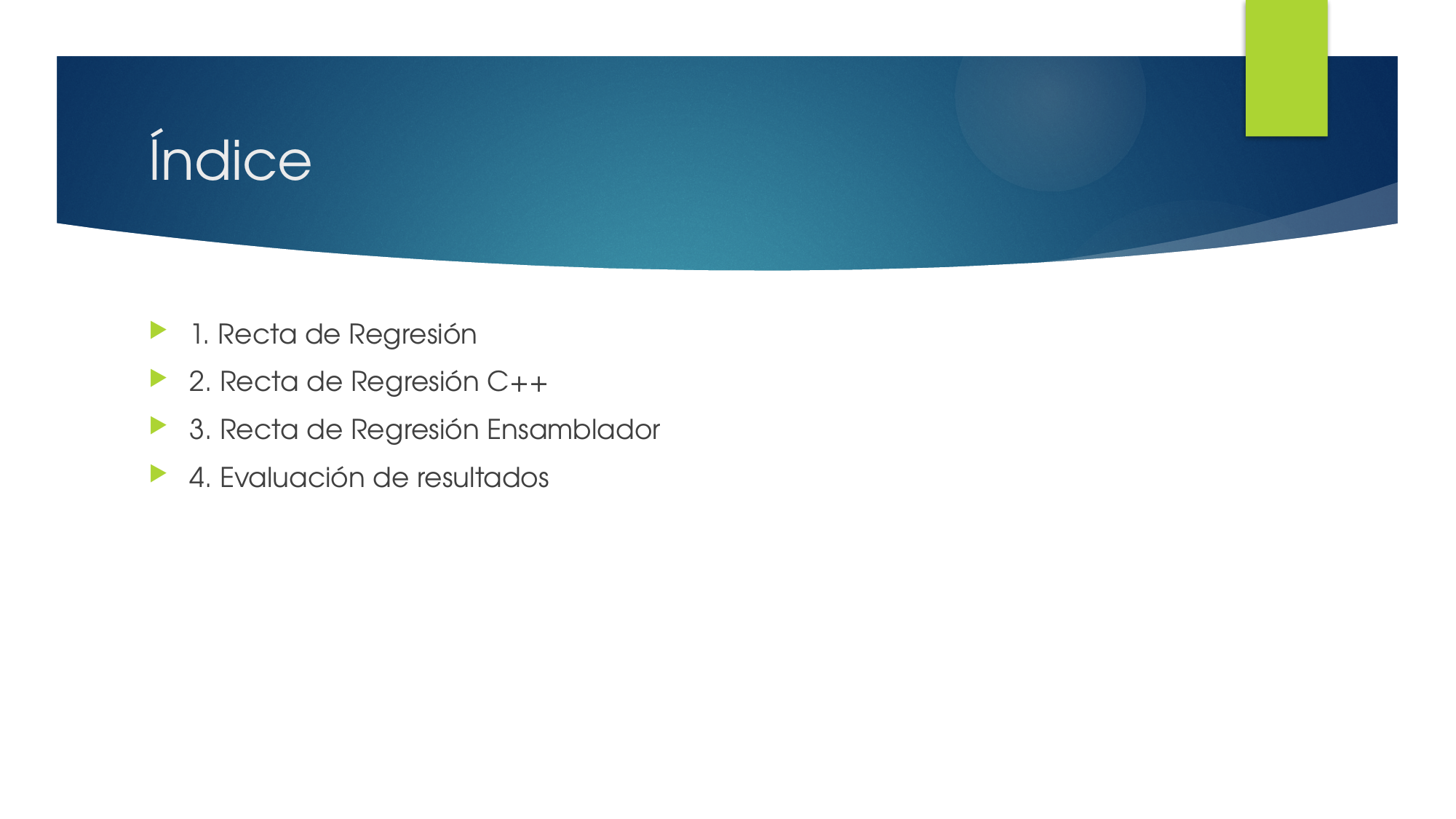

# Índice
1. Recta de Regresión
2. Recta de Regresión C++
3. Recta de Regresión Ensamblador
4. Evaluación de resultados